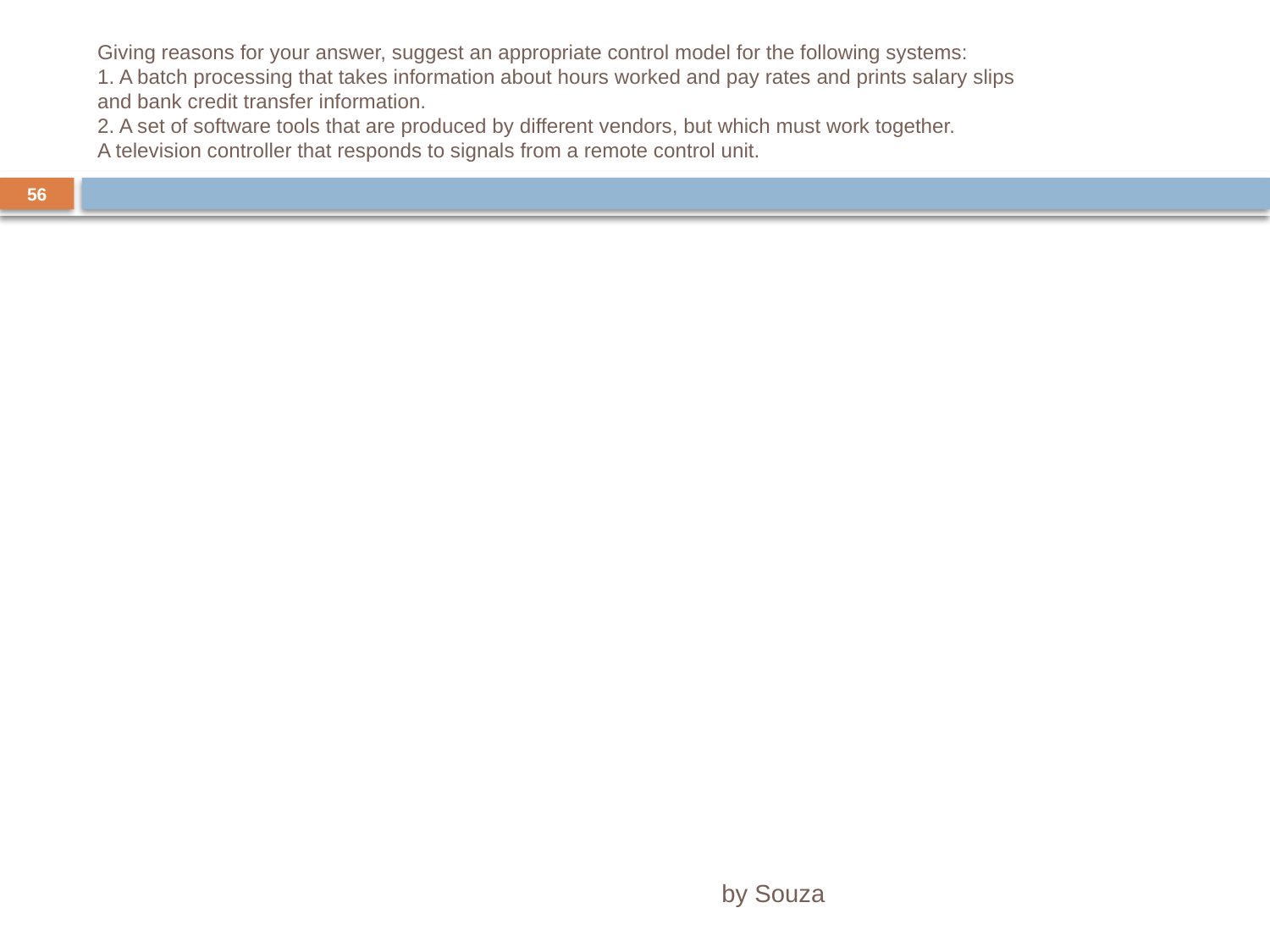

# Giving reasons for your answer, suggest an appropriate control model for the following systems: 1. A batch processing that takes information about hours worked and pay rates and prints salary slips and bank credit transfer information. 2. A set of software tools that are produced by different vendors, but which must work together. A television controller that responds to signals from a remote control unit.
56

by Souza